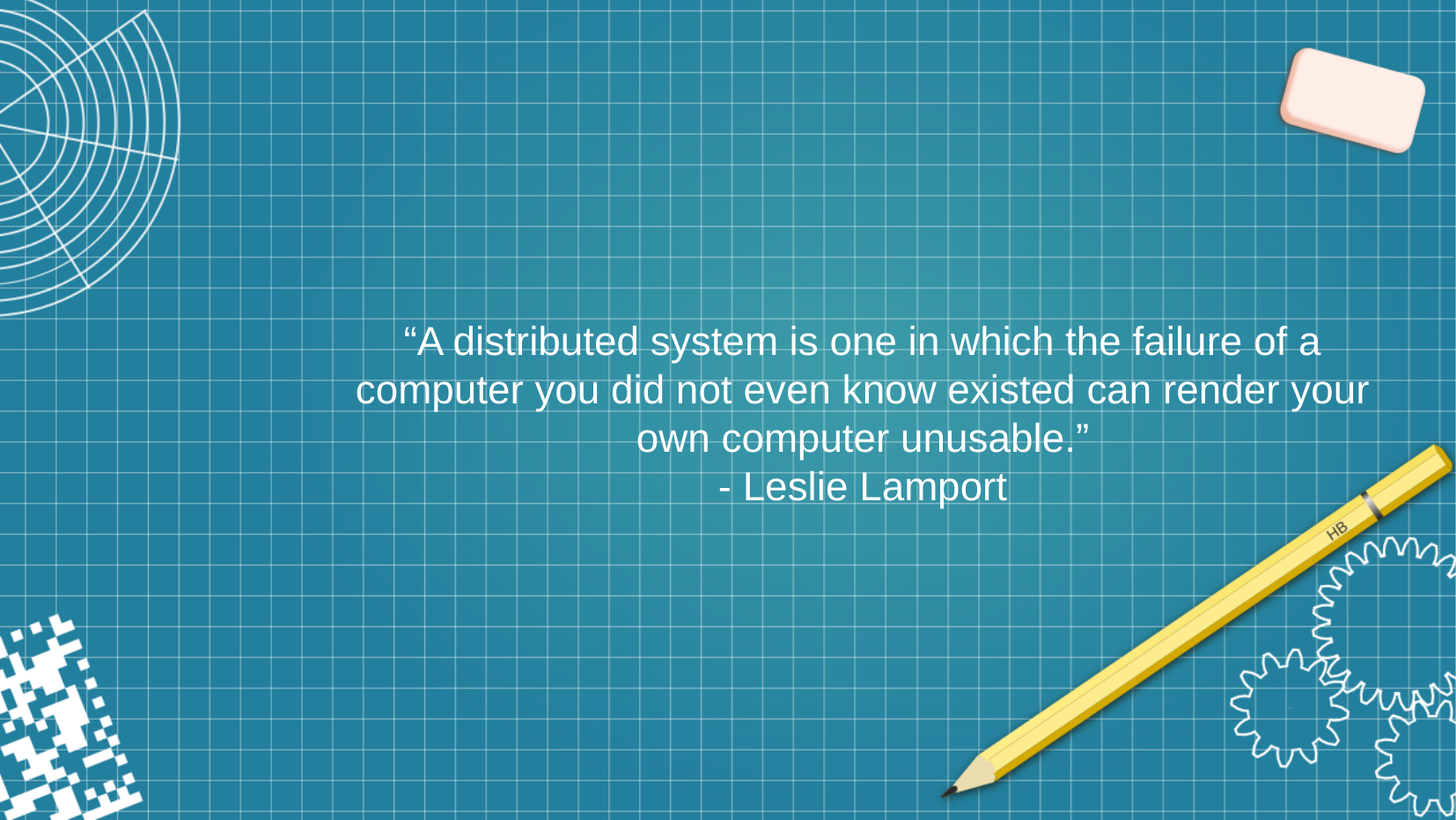

# “A distributed system is one in which the failure of a computer you did not even know existed can render your own computer unusable.” - Leslie Lamport